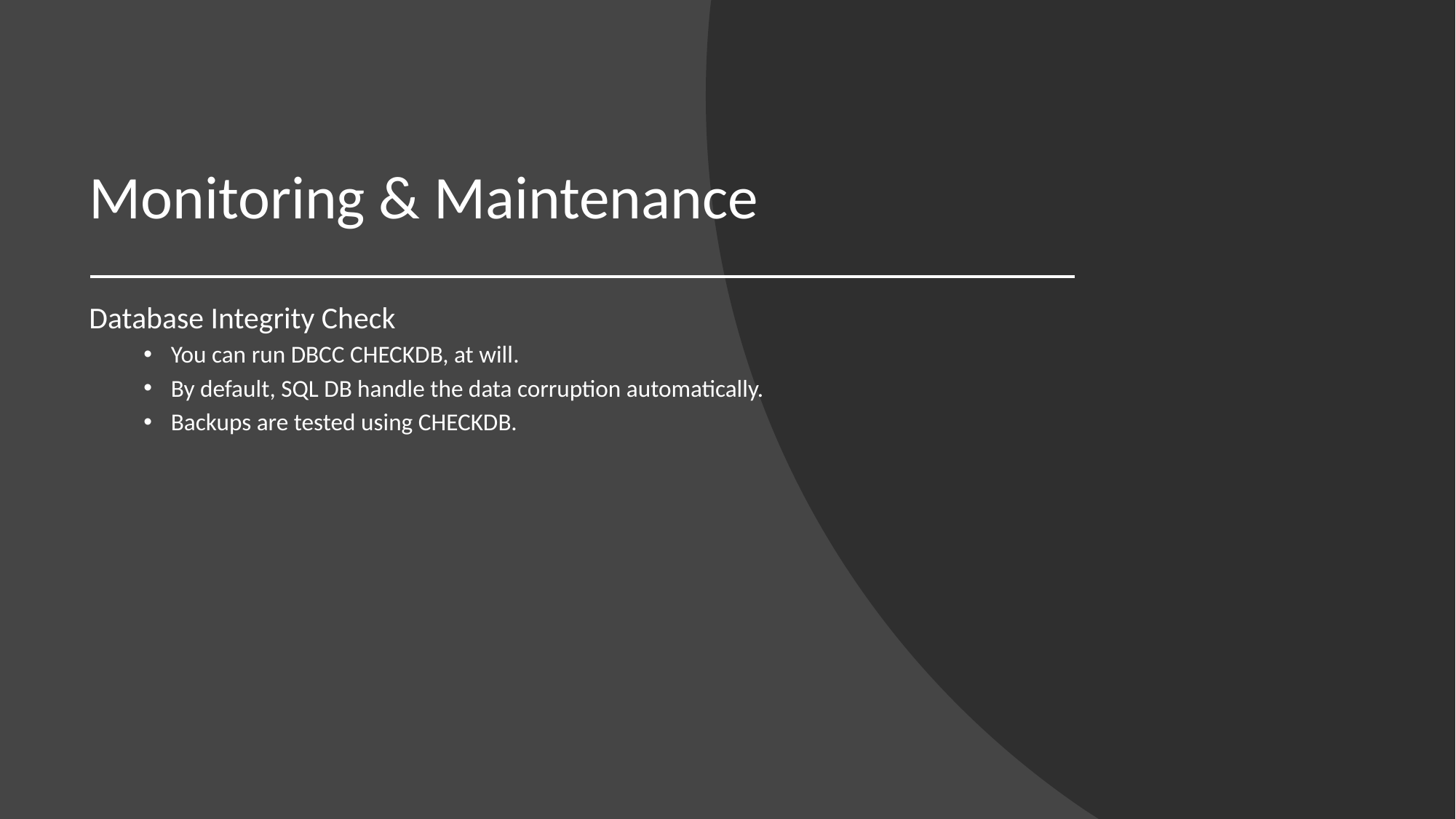

# Monitoring & Maintenance
Database Integrity Check
You can run DBCC CHECKDB, at will.
By default, SQL DB handle the data corruption automatically.
Backups are tested using CHECKDB.